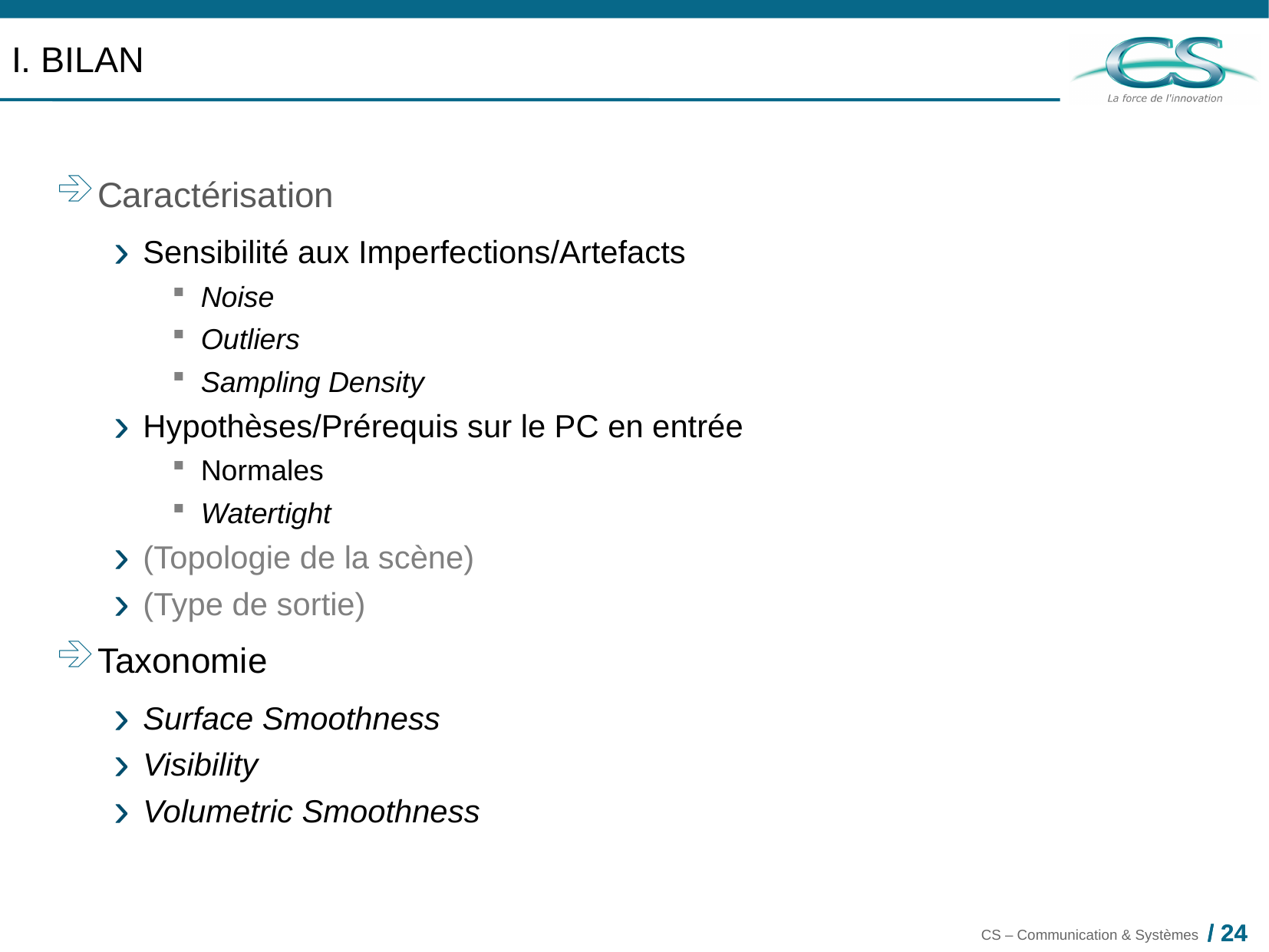

I. Bilan
Caractérisation
Sensibilité aux Imperfections/Artefacts
Noise
Outliers
Sampling Density
Hypothèses/Prérequis sur le PC en entrée
Normales
Watertight
(Topologie de la scène)
(Type de sortie)
Taxonomie
Surface Smoothness
Visibility
Volumetric Smoothness